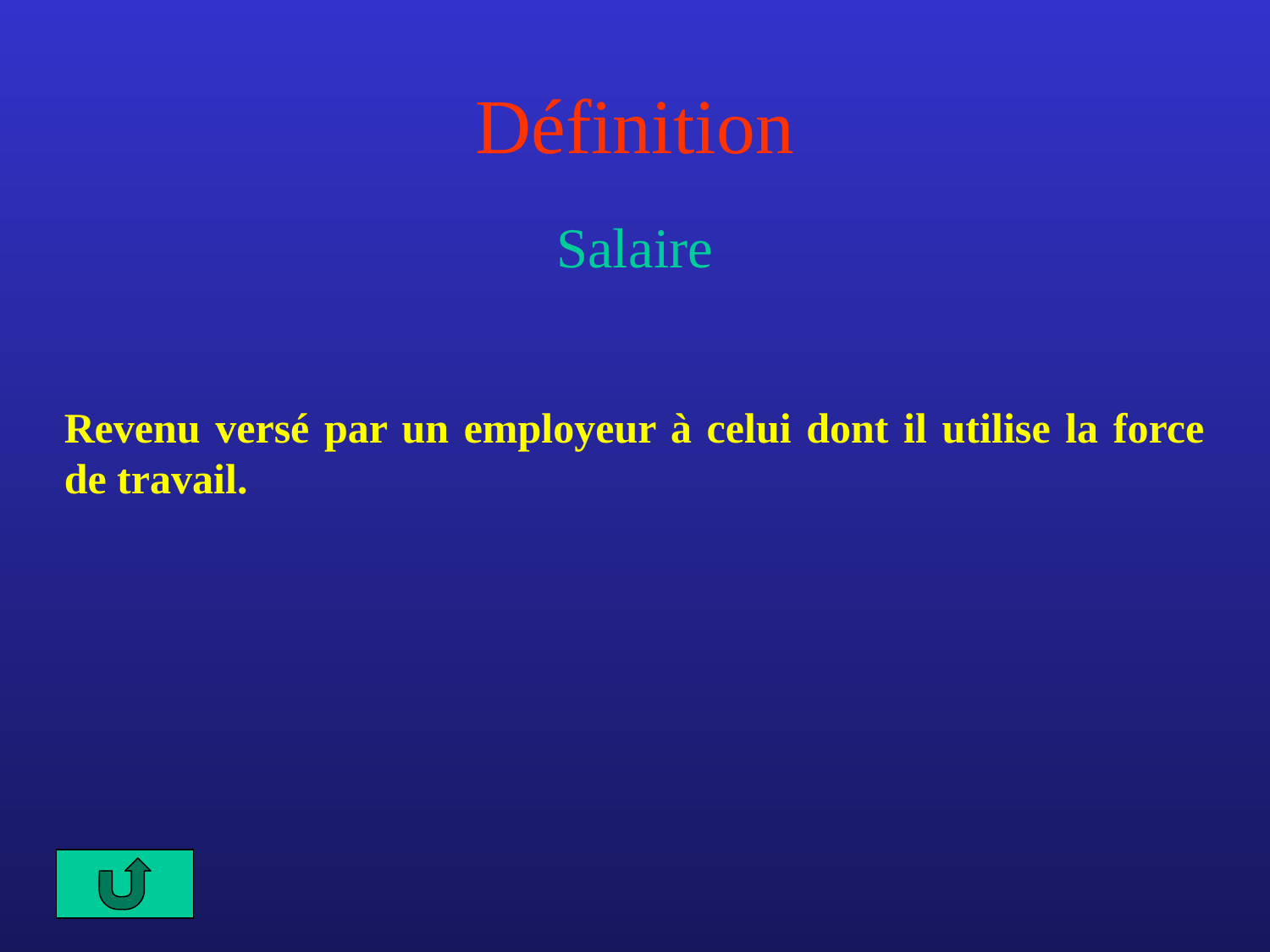

# Définition
Salaire
Revenu versé par un employeur à celui dont il utilise la force de travail.